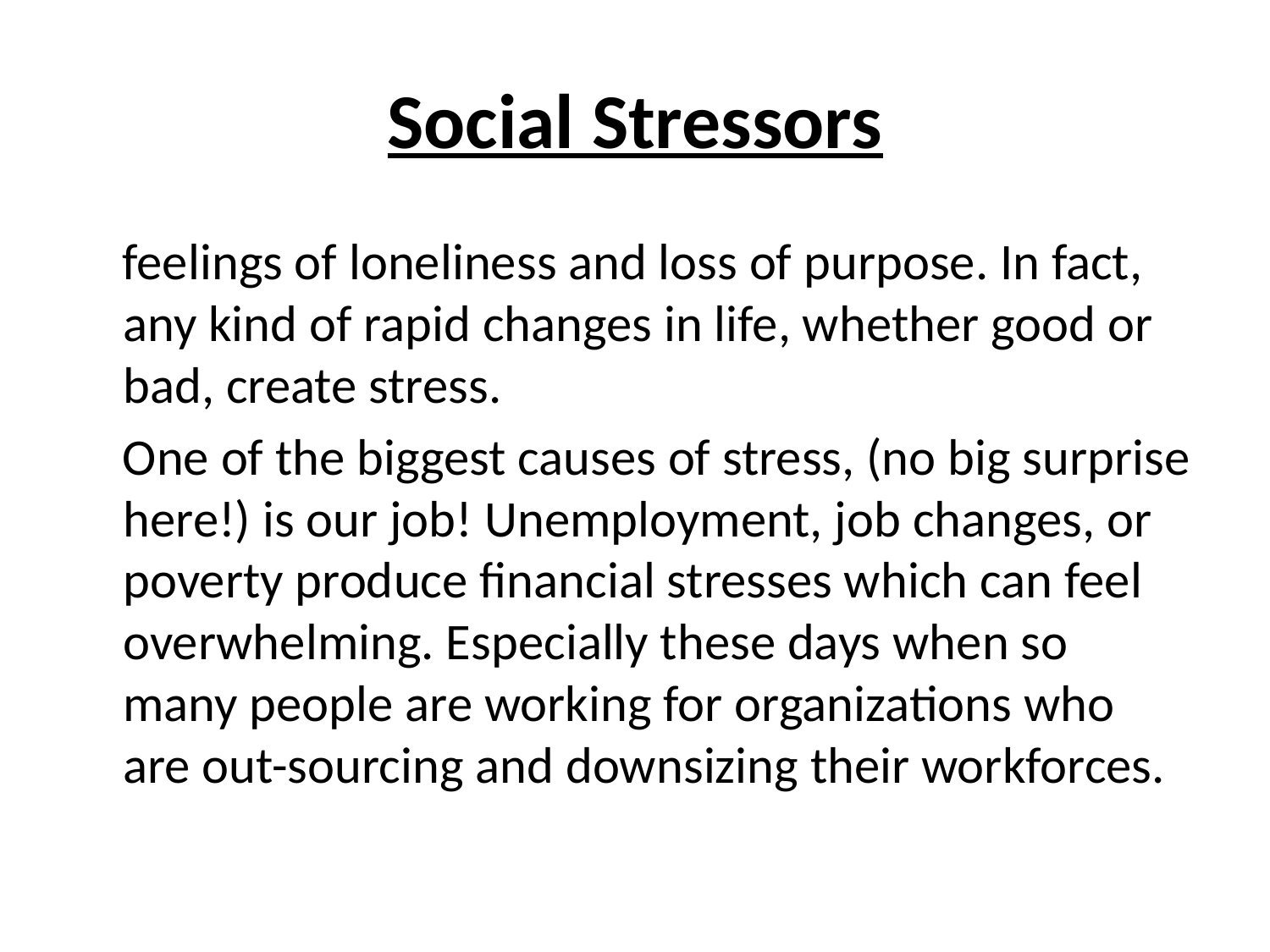

# Social Stressors
    feelings of loneliness and loss of purpose. In fact, any kind of rapid changes in life, whether good or bad, create stress.
    One of the biggest causes of stress, (no big surprise here!) is our job! Unemployment, job changes, or poverty produce financial stresses which can feel overwhelming. Especially these days when so many people are working for organizations who are out-sourcing and downsizing their workforces.